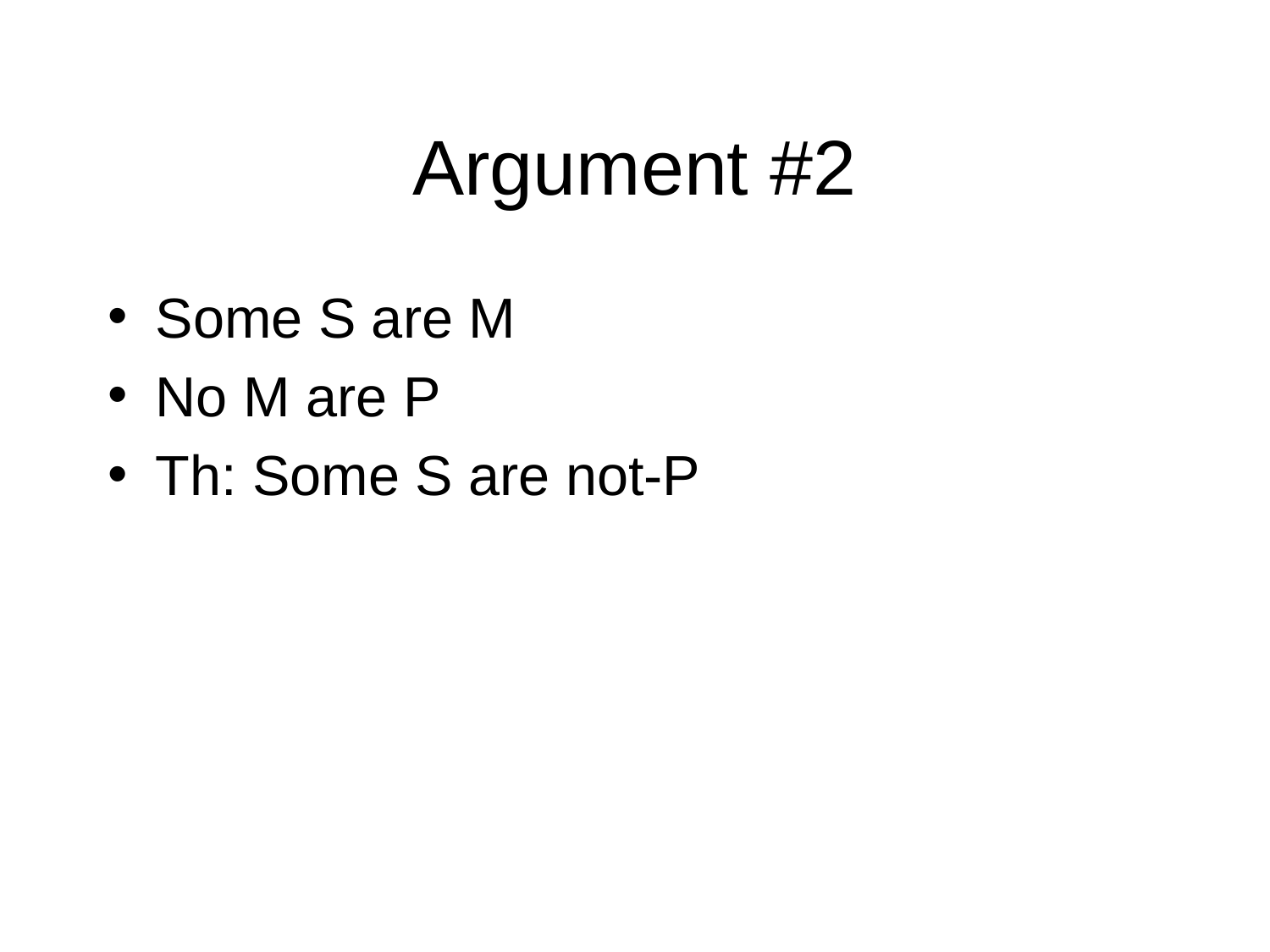

# Argument #2
Some S are M
No M are P
Th: Some S are not-P